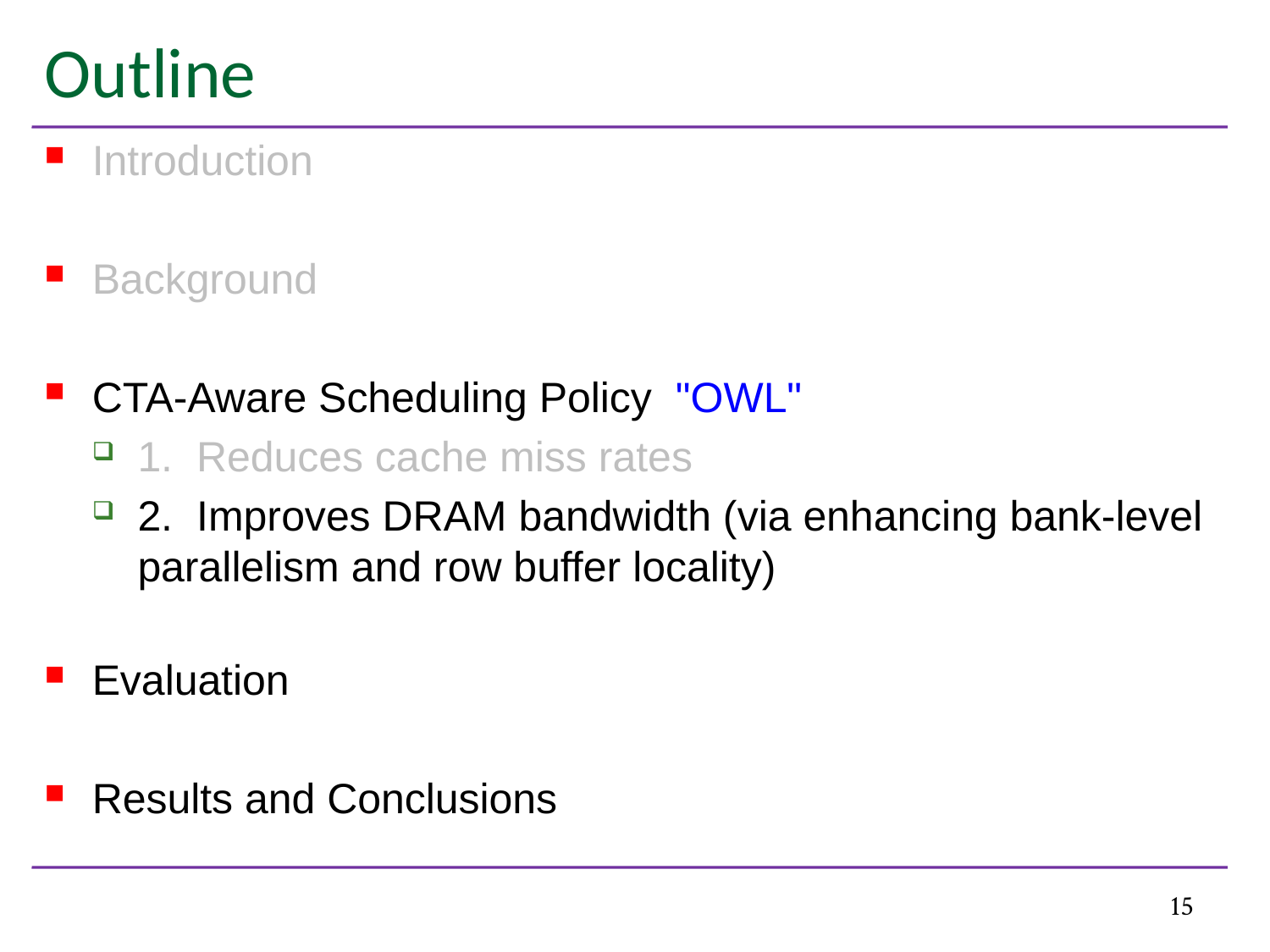

# Outline
Introduction

Background

CTA-Aware Scheduling Policy  "OWL"
1.  Reduces cache miss rates
2.  Improves DRAM bandwidth (via enhancing bank-level parallelism and row buffer locality)

Evaluation

Results and Conclusions

15